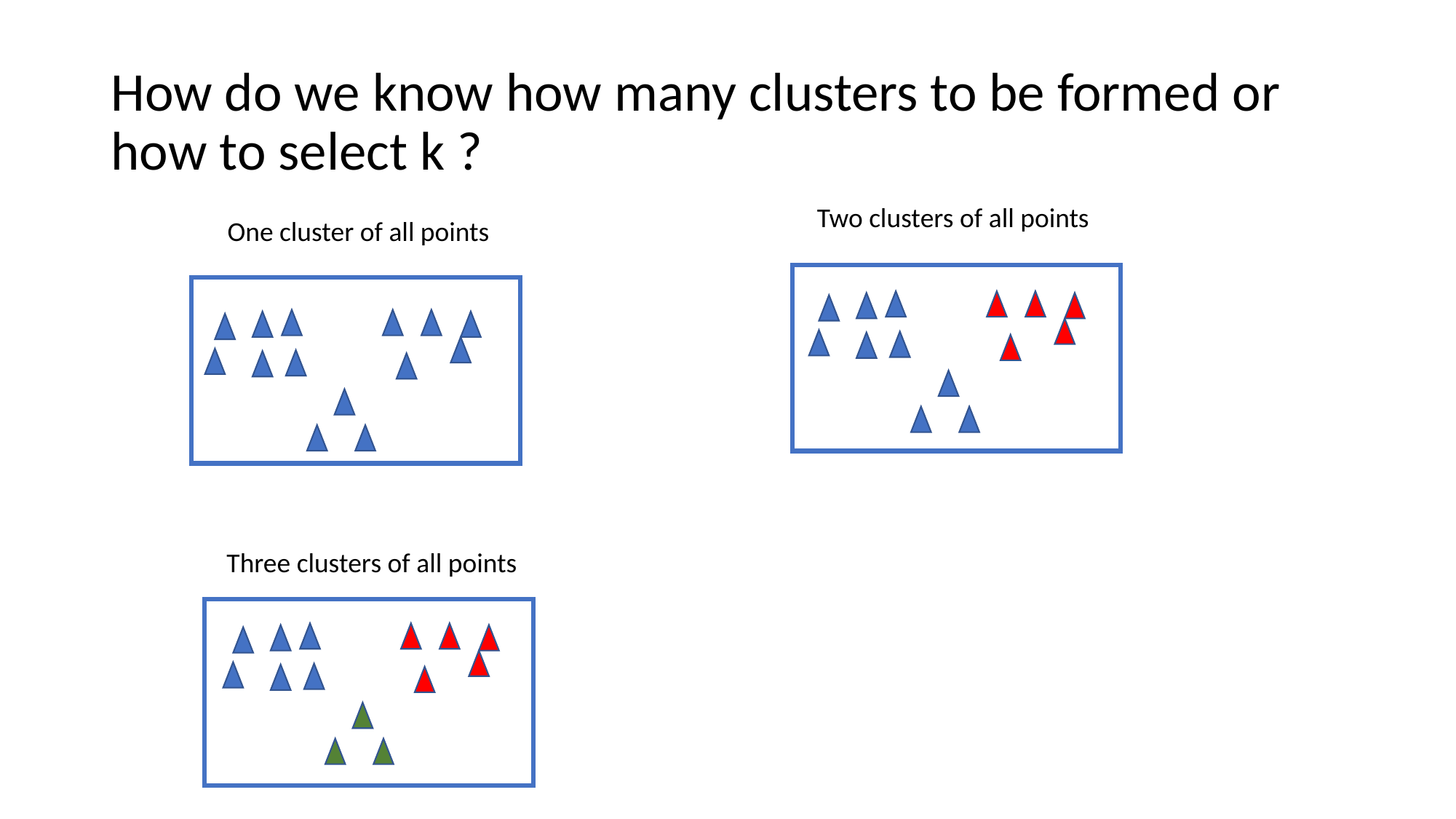

# How do we know how many clusters to be formed or how to select k ?
Two clusters of all points
One cluster of all points

Three clusters of all points